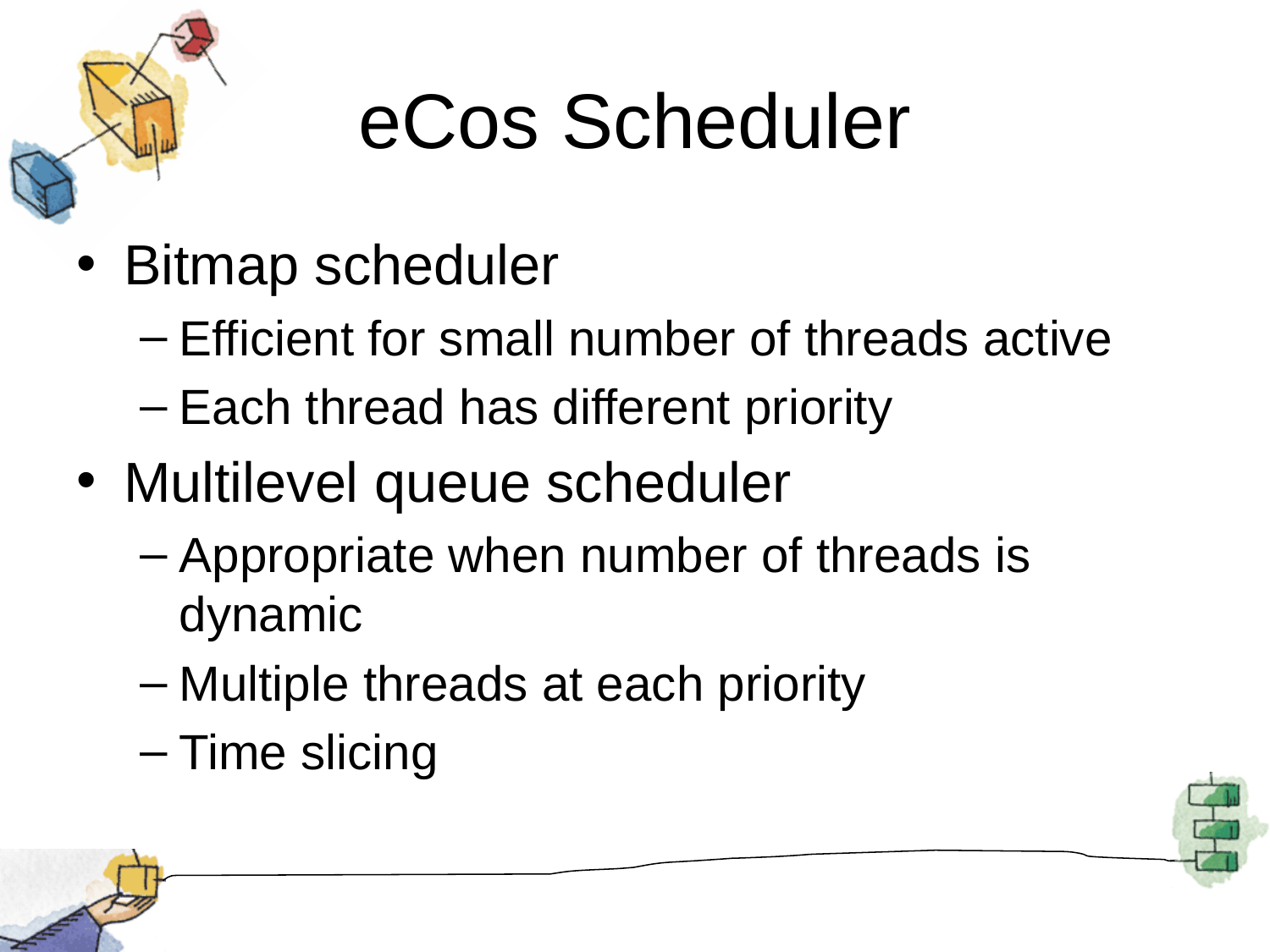

# eCos Scheduler
Bitmap scheduler
Efficient for small number of threads active
Each thread has different priority
Multilevel queue scheduler
Appropriate when number of threads is dynamic
Multiple threads at each priority
Time slicing